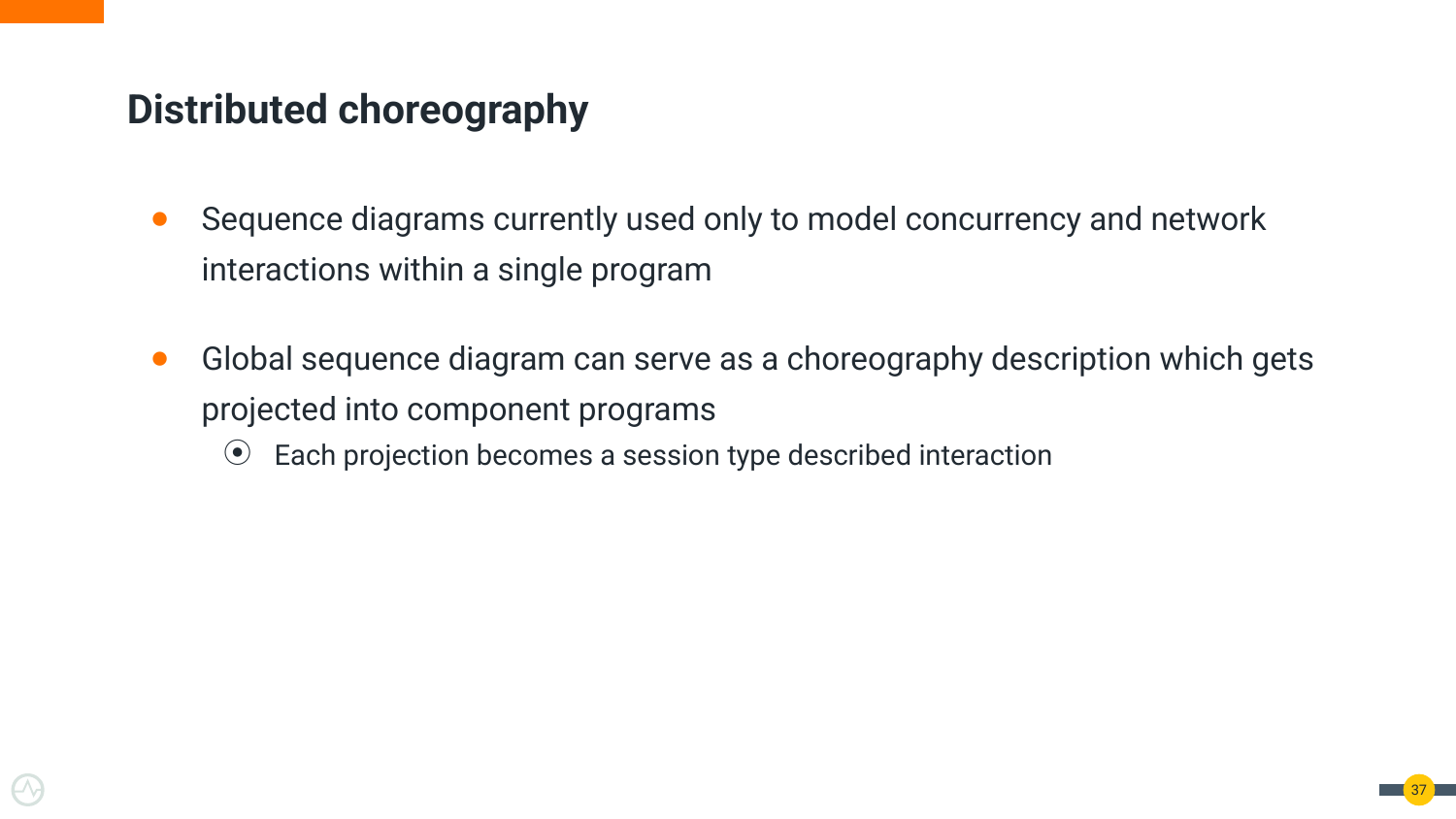

# Distributed choreography
Sequence diagrams currently used only to model concurrency and network interactions within a single program
Global sequence diagram can serve as a choreography description which gets projected into component programs
Each projection becomes a session type described interaction
37